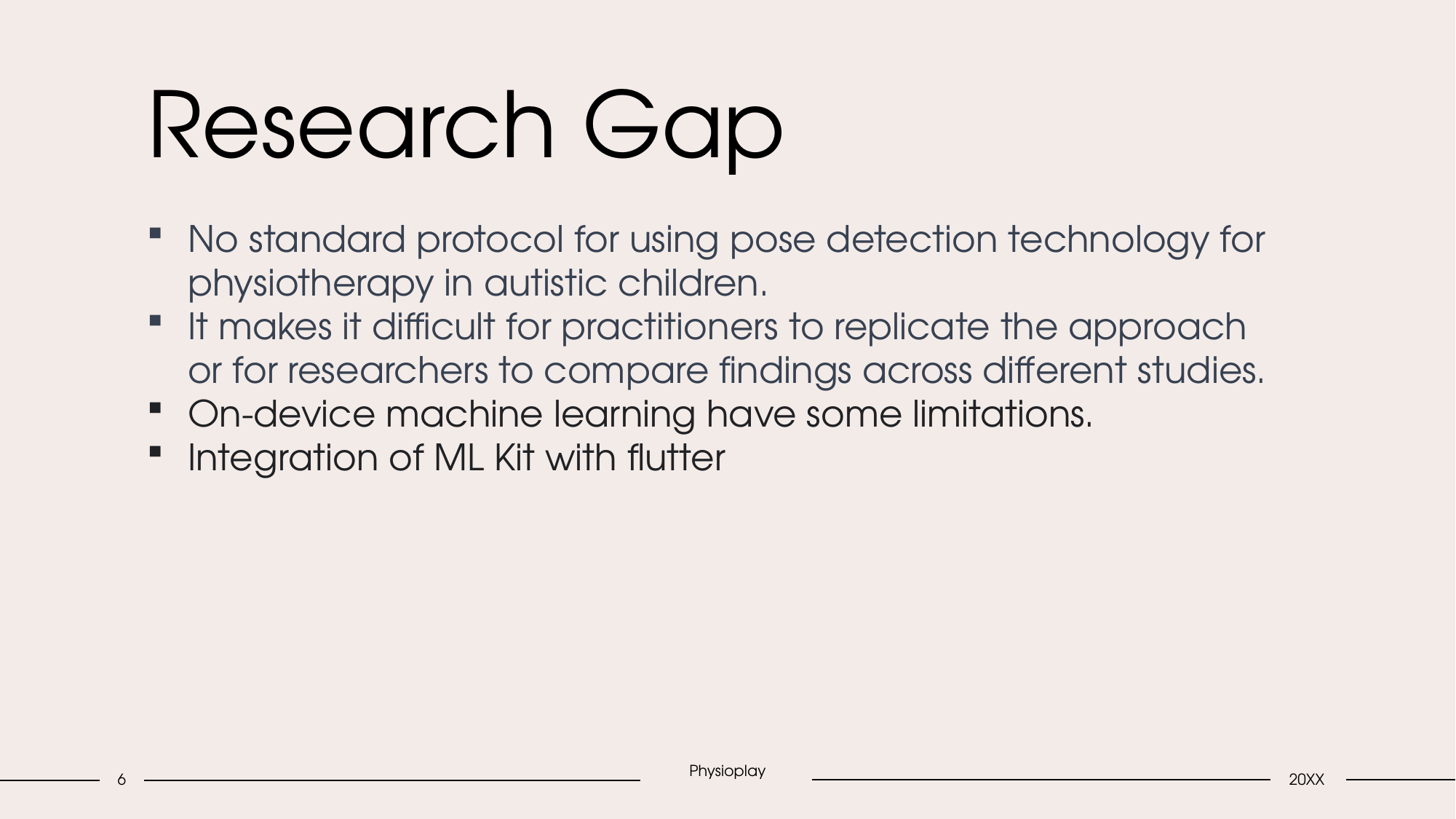

# Research Gap
No standard protocol for using pose detection technology for physiotherapy in autistic children.
It makes it difficult for practitioners to replicate the approach or for researchers to compare findings across different studies.
On-device machine learning have some limitations.
Integration of ML Kit with flutter

6
Physioplay

20XX